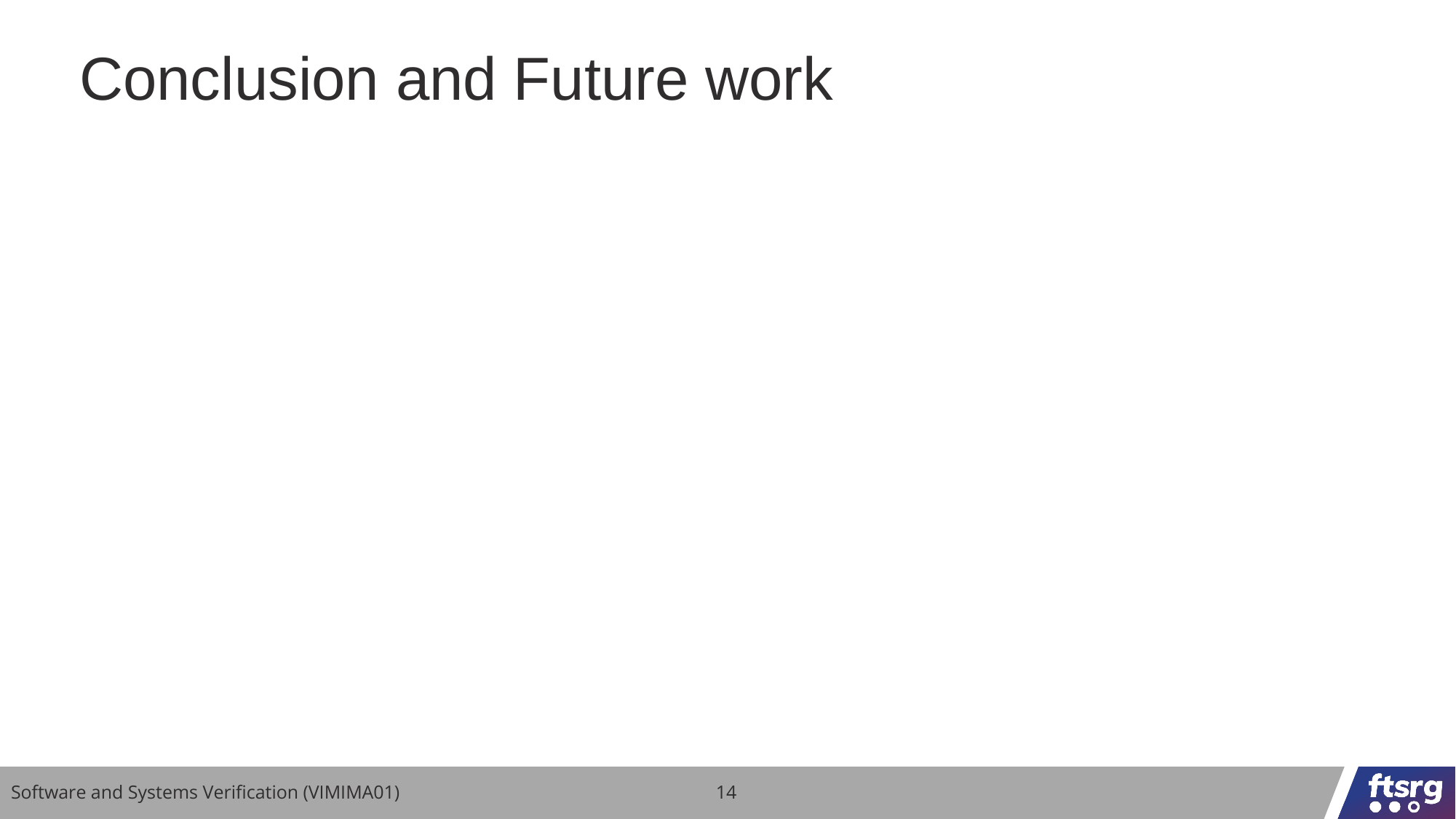

# Conclusion and Future work

Software and Systems Verification (VIMIMA01)
14